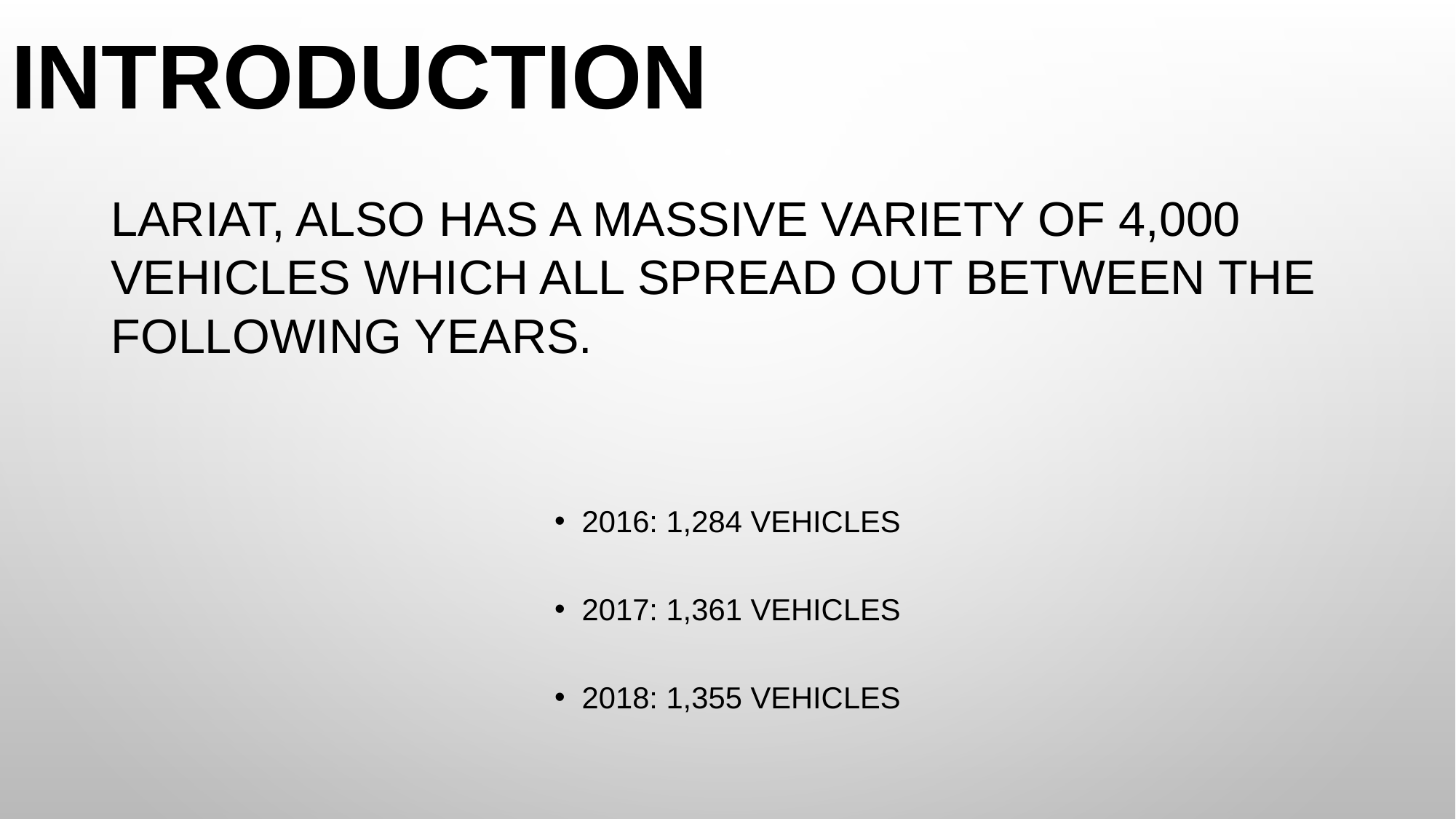

# Introduction
Lariat, also has a massive variety of 4,000 vehicles which all spread out between the following years.

2016: 1,284 Vehicles
2017: 1,361 Vehicles
2018: 1,355 Vehicles